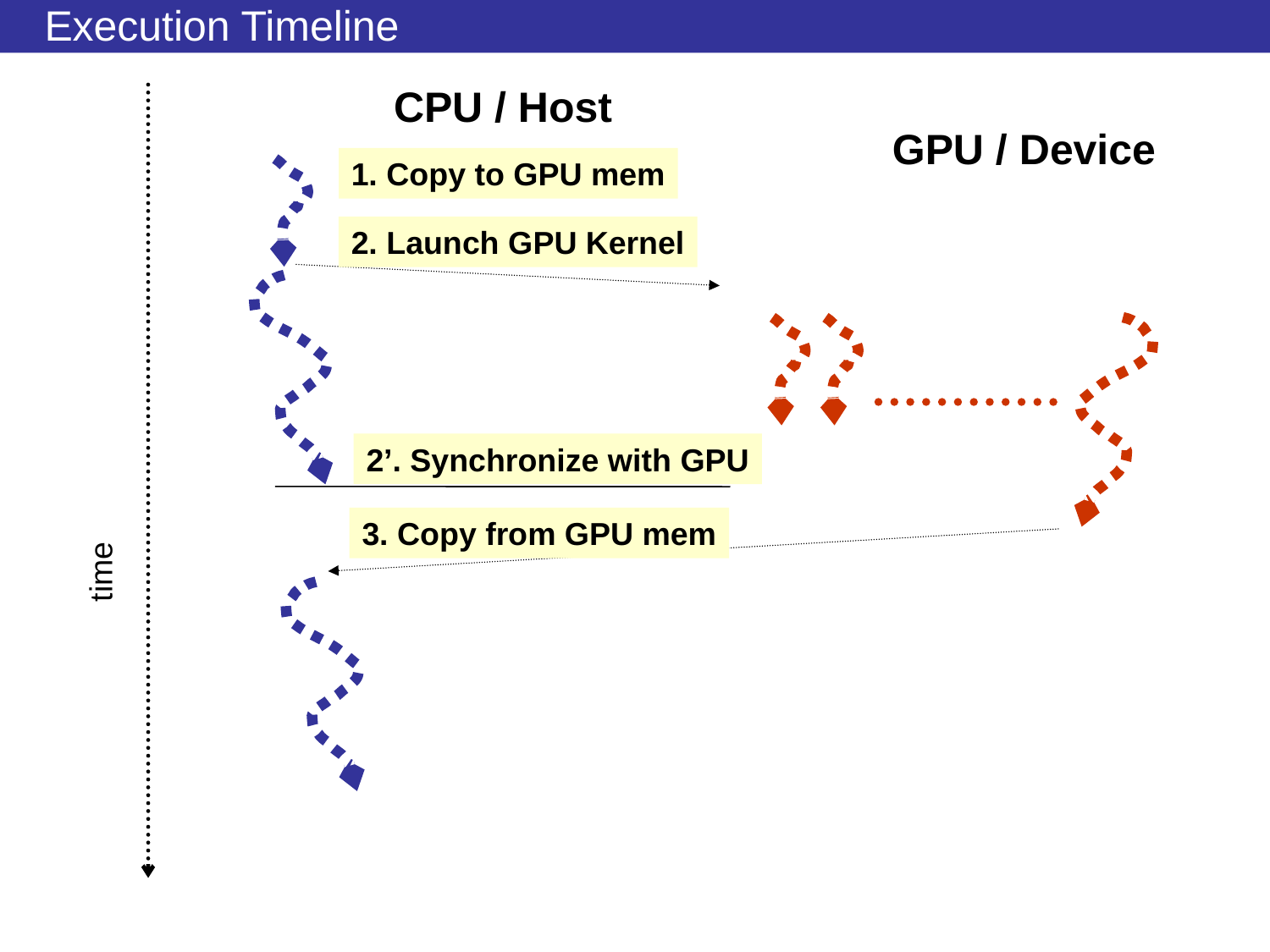

# Execution Timeline
CPU / Host

GPU / Device
1. Copy to GPU mem

2. Launch GPU Kernel

2’. Synchronize with GPU

3. Copy from GPU mem

time